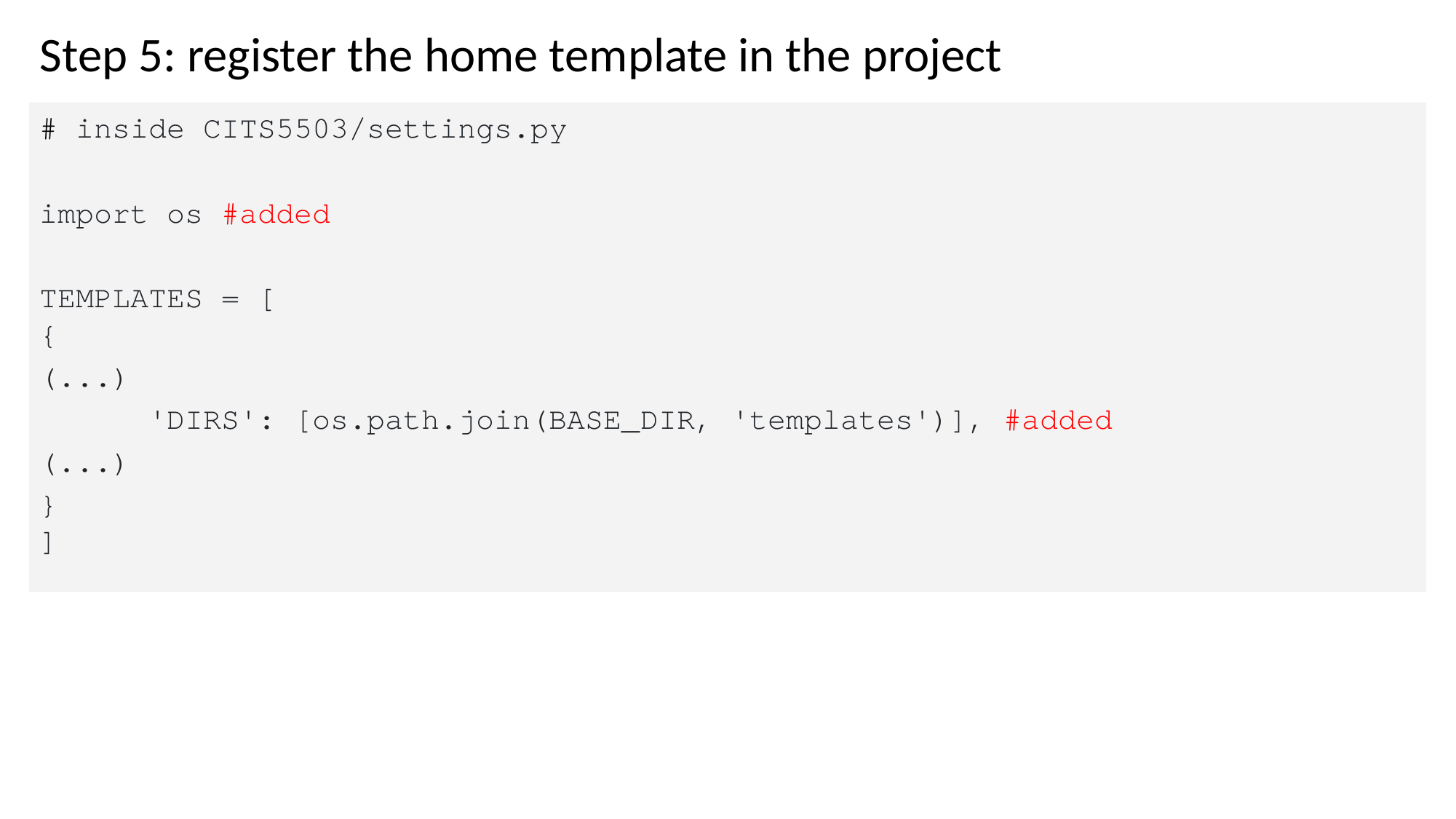

Step 5: register the home template in the project
# inside CITS5503/settings.py

import os #added

TEMPLATES = [
{
(...)
	'DIRS': [os.path.join(BASE_DIR, 'templates')], #added
(...)
}
]